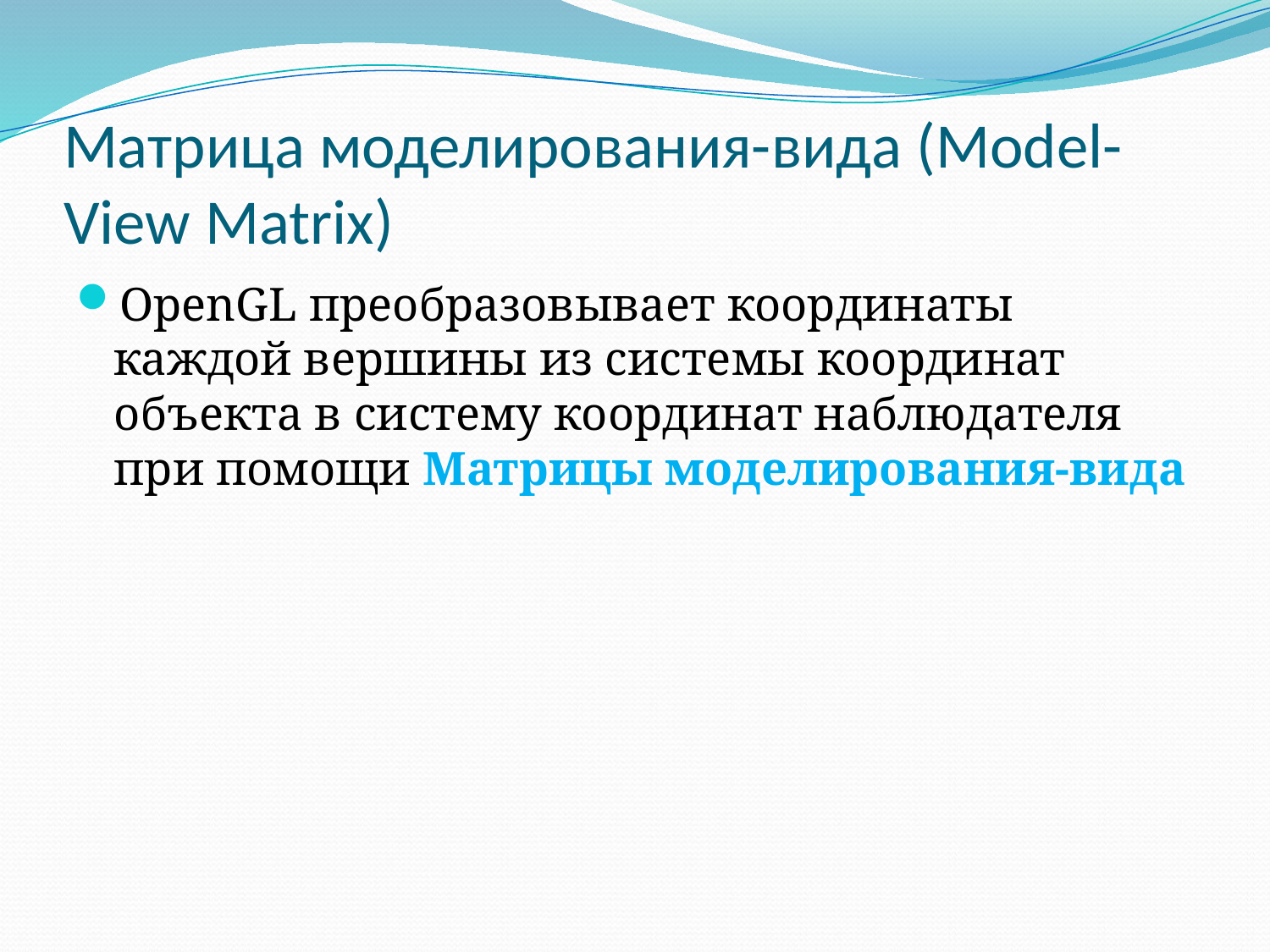

# Матрица моделирования-вида (Model-View Matrix)
OpenGL преобразовывает координаты каждой вершины из системы координат объекта в систему координат наблюдателя при помощи Матрицы моделирования-вида